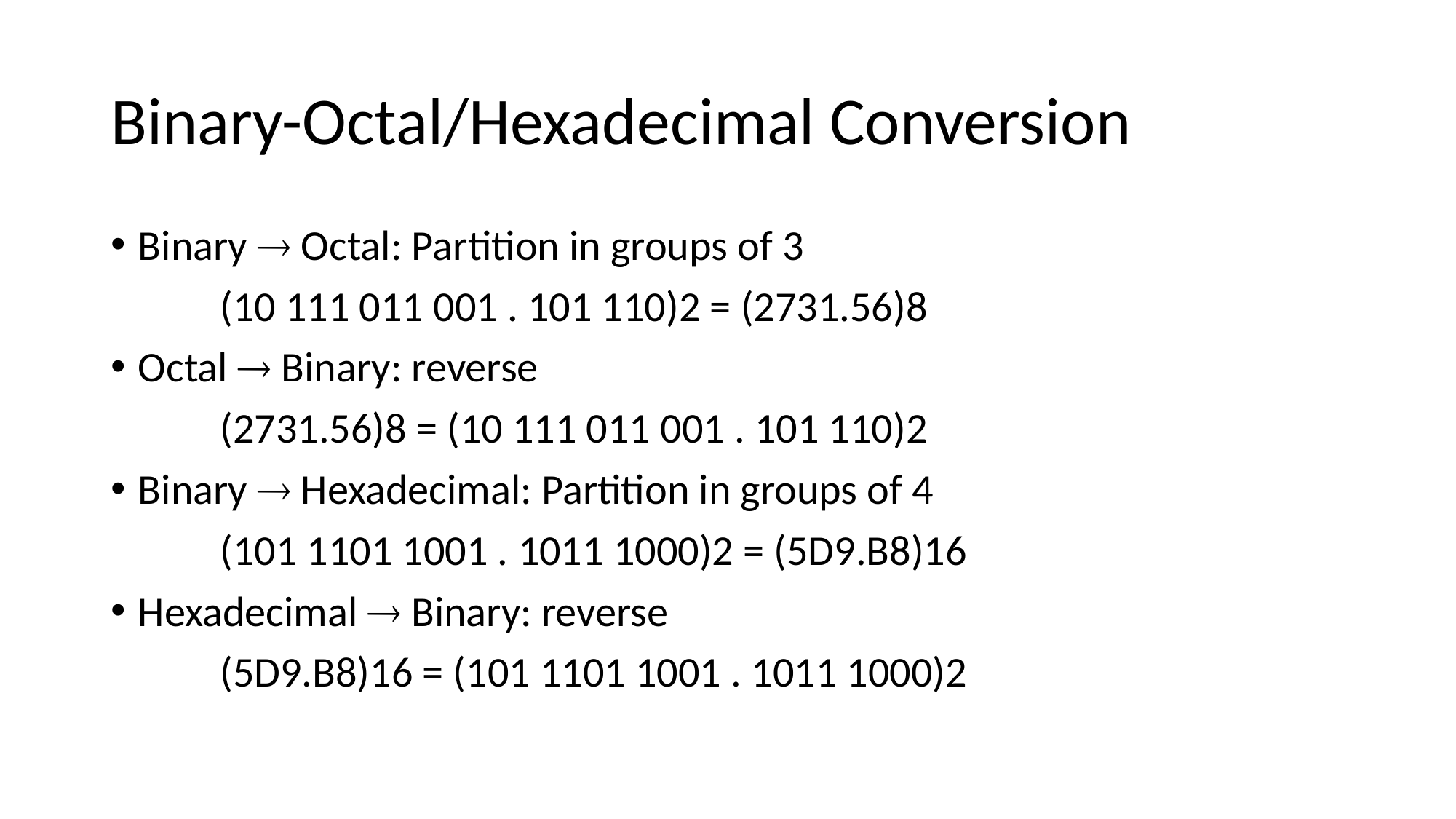

# Binary-Octal/Hexadecimal Conversion
Binary → Octal: Partition in groups of 3
	(10 111 011 001 . 101 110)2 = (2731.56)8
Octal → Binary: reverse
	(2731.56)8 = (10 111 011 001 . 101 110)2
Binary → Hexadecimal: Partition in groups of 4
	(101 1101 1001 . 1011 1000)2 = (5D9.B8)16
Hexadecimal → Binary: reverse
	(5D9.B8)16 = (101 1101 1001 . 1011 1000)2